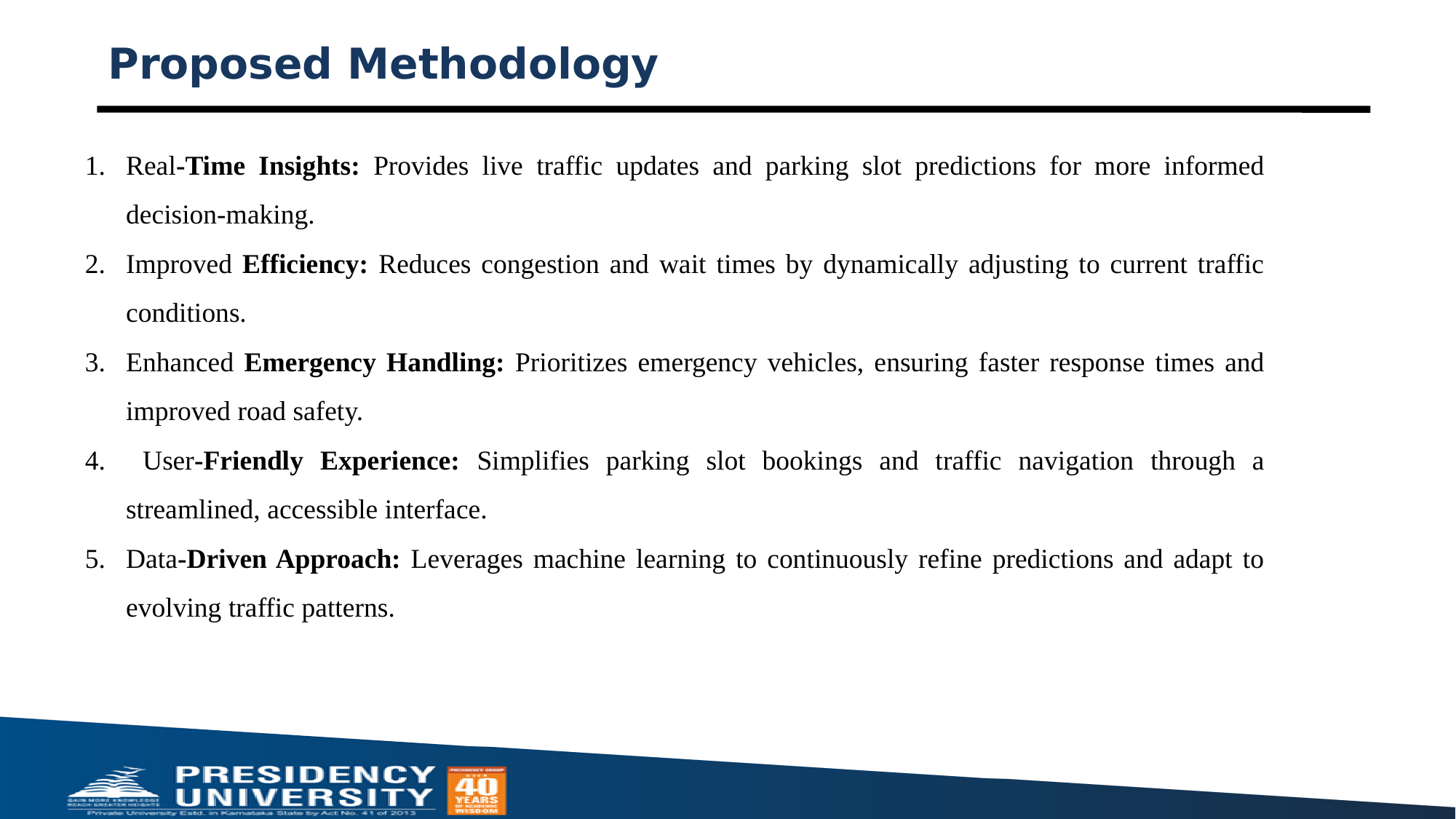

# Proposed Methodology
Real-Time Insights: Provides live traffic updates and parking slot predictions for more informed decision-making.
Improved Efficiency: Reduces congestion and wait times by dynamically adjusting to current traffic conditions.
Enhanced Emergency Handling: Prioritizes emergency vehicles, ensuring faster response times and improved road safety.
 User-Friendly Experience: Simplifies parking slot bookings and traffic navigation through a streamlined, accessible interface.
Data-Driven Approach: Leverages machine learning to continuously refine predictions and adapt to evolving traffic patterns.